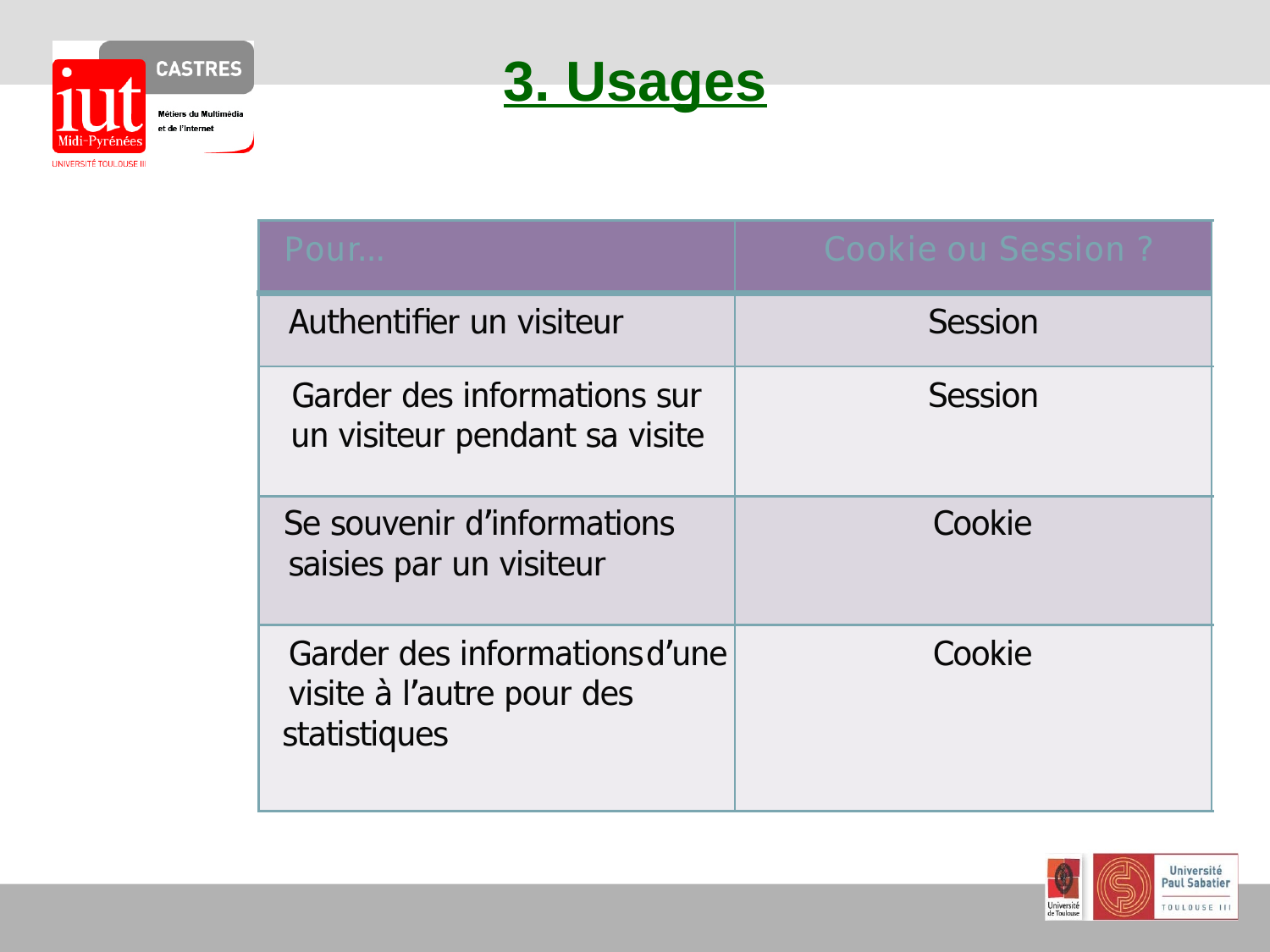

# 3. Usages

Pour…
Cookie ou Session ?

Authentifier un visiteur
Session

Garder des informations sur
Session
un visiteur pendant sa visite

Se souvenir
d’informations
Cookie
saisies par un visiteur

Garder des informations
d’une
Cookie
visite à l’autre pour des
statistiques